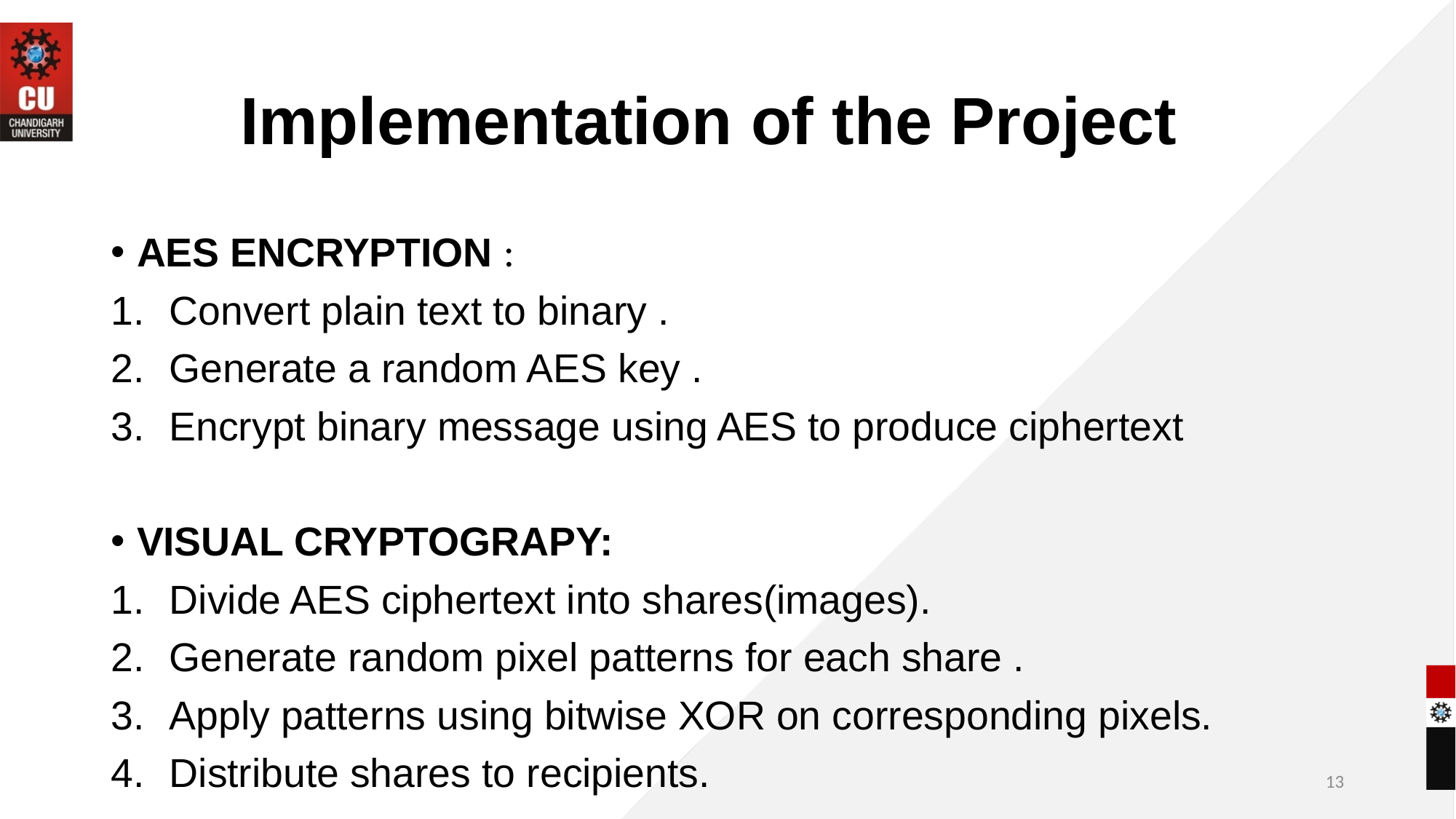

# Implementation of the Project
AES ENCRYPTION :
Convert plain text to binary .
Generate a random AES key .
Encrypt binary message using AES to produce ciphertext

VISUAL CRYPTOGRAPY:
Divide AES ciphertext into shares(images).
Generate random pixel patterns for each share .
Apply patterns using bitwise XOR on corresponding pixels.
Distribute shares to recipients.

13